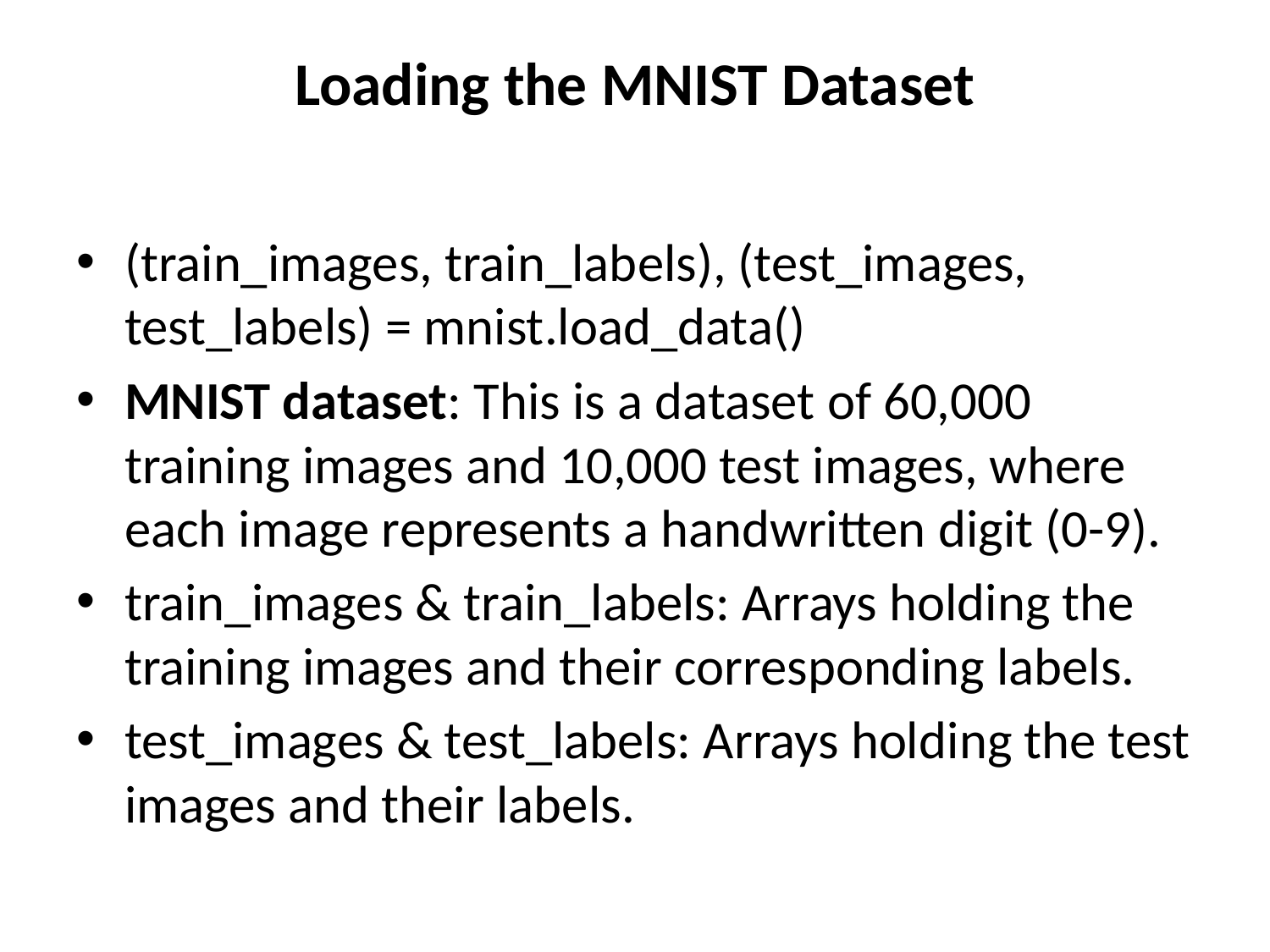

# Loading the MNIST Dataset
(train_images, train_labels), (test_images, test_labels) = mnist.load_data()
MNIST dataset: This is a dataset of 60,000 training images and 10,000 test images, where each image represents a handwritten digit (0-9).
train_images & train_labels: Arrays holding the training images and their corresponding labels.
test_images & test_labels: Arrays holding the test images and their labels.